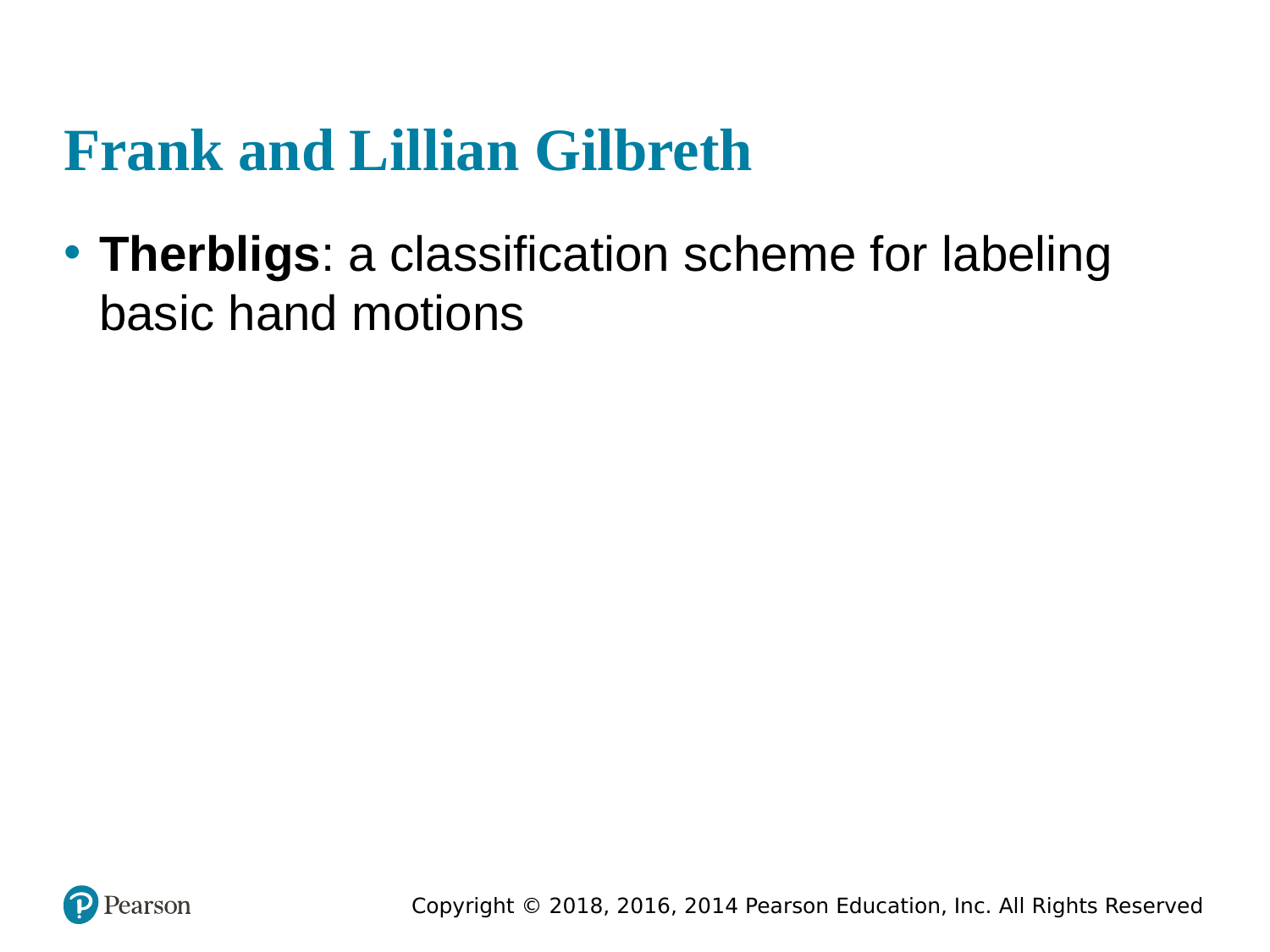

# Frank and Lillian Gilbreth
Therbligs: a classification scheme for labeling basic hand motions